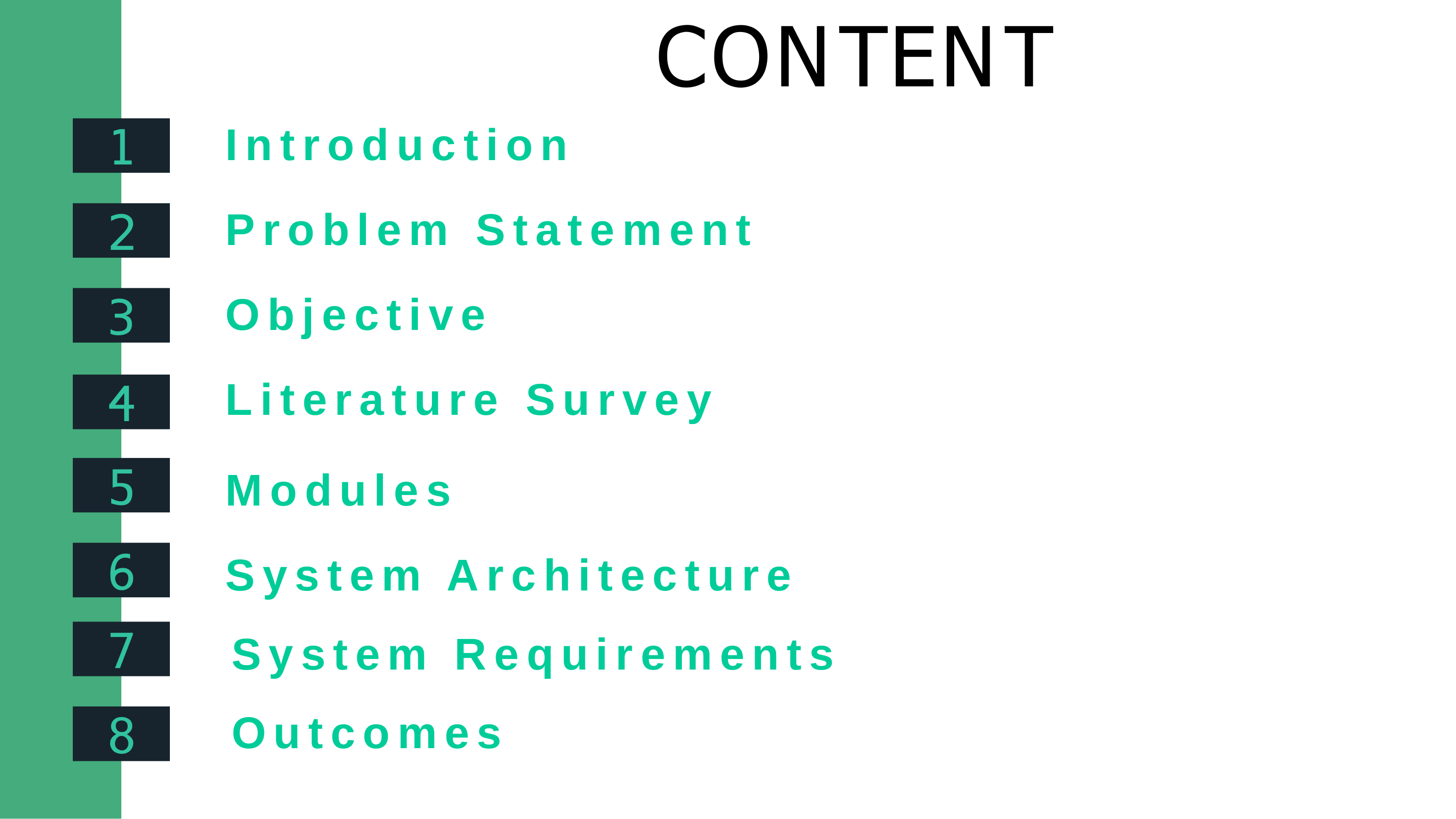

# CONTENT
Introduction
1
Problem Statement
2
Objective
3
Literature Survey
4
5
Modules
6
System Architecture
7
System Requirements
Outcomes
8